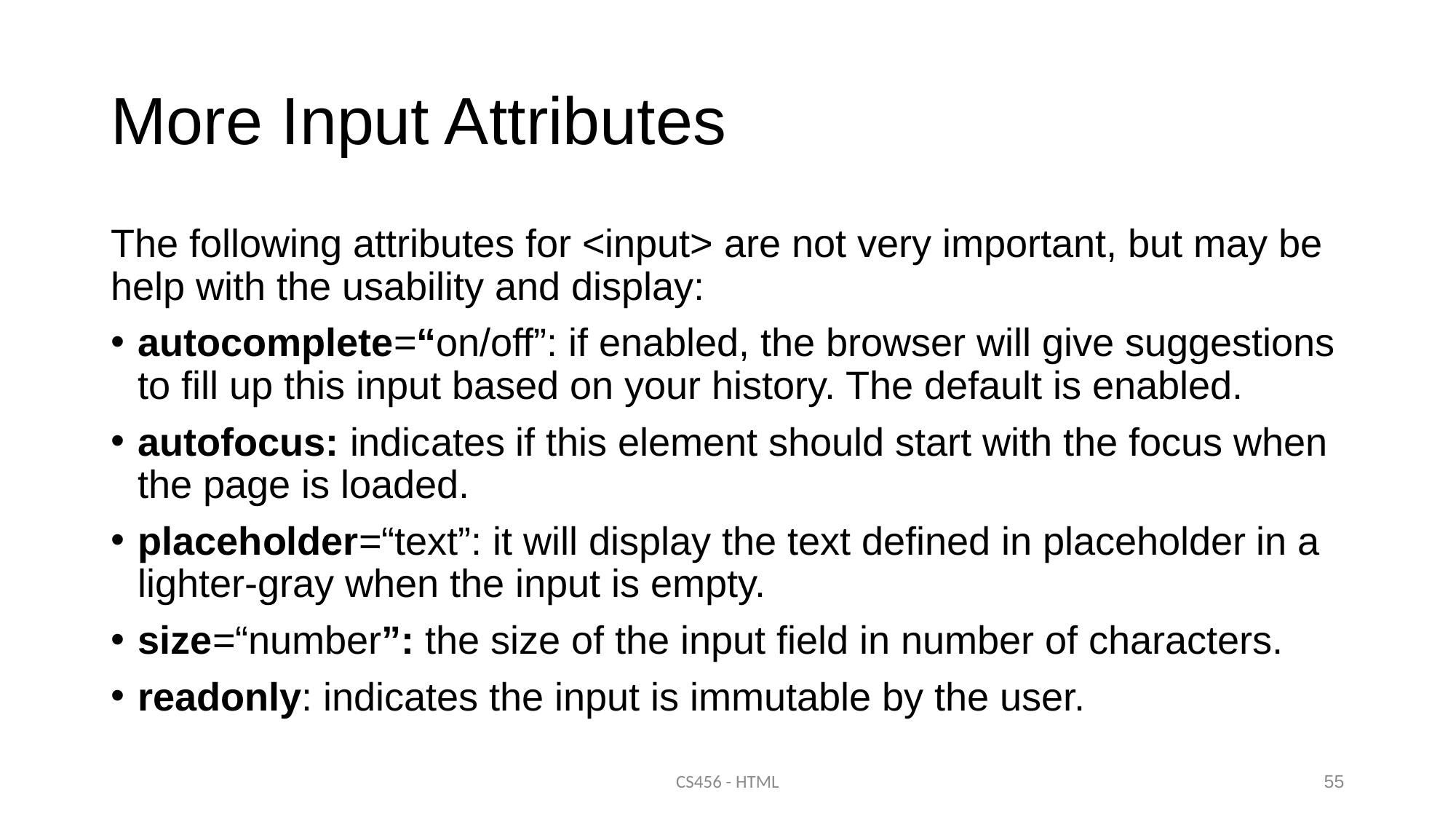

# More Input Attributes
The following attributes for <input> are not very important, but may be help with the usability and display:
autocomplete=“on/off”: if enabled, the browser will give suggestions to fill up this input based on your history. The default is enabled.
autofocus: indicates if this element should start with the focus when the page is loaded.
placeholder=“text”: it will display the text defined in placeholder in a lighter-gray when the input is empty.
size=“number”: the size of the input field in number of characters.
readonly: indicates the input is immutable by the user.
CS456 - HTML
55